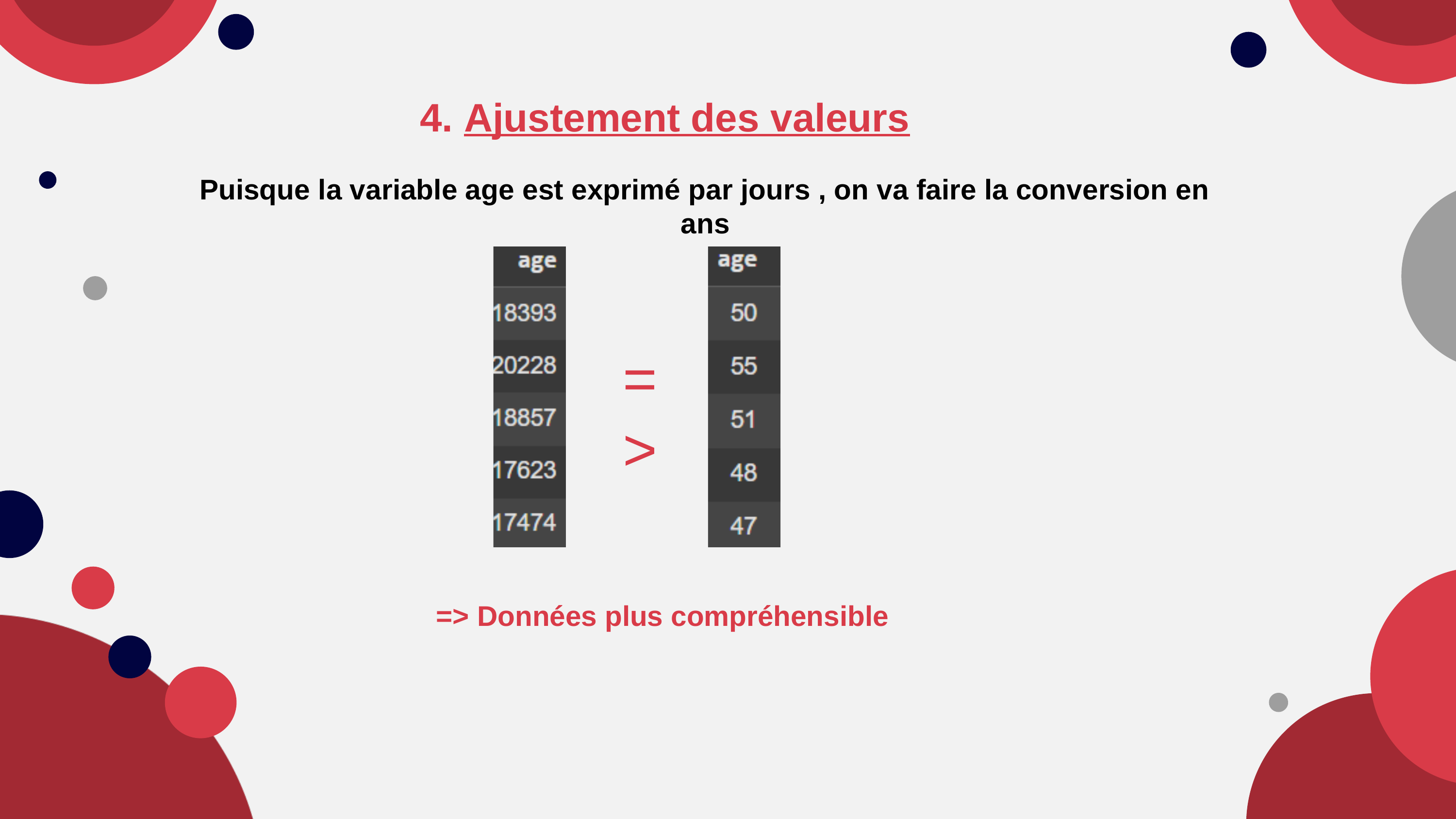

4. Ajustement des valeurs

Puisque la variable age est exprimé par jours , on va faire la conversion en ans

=>

=> Données plus compréhensible